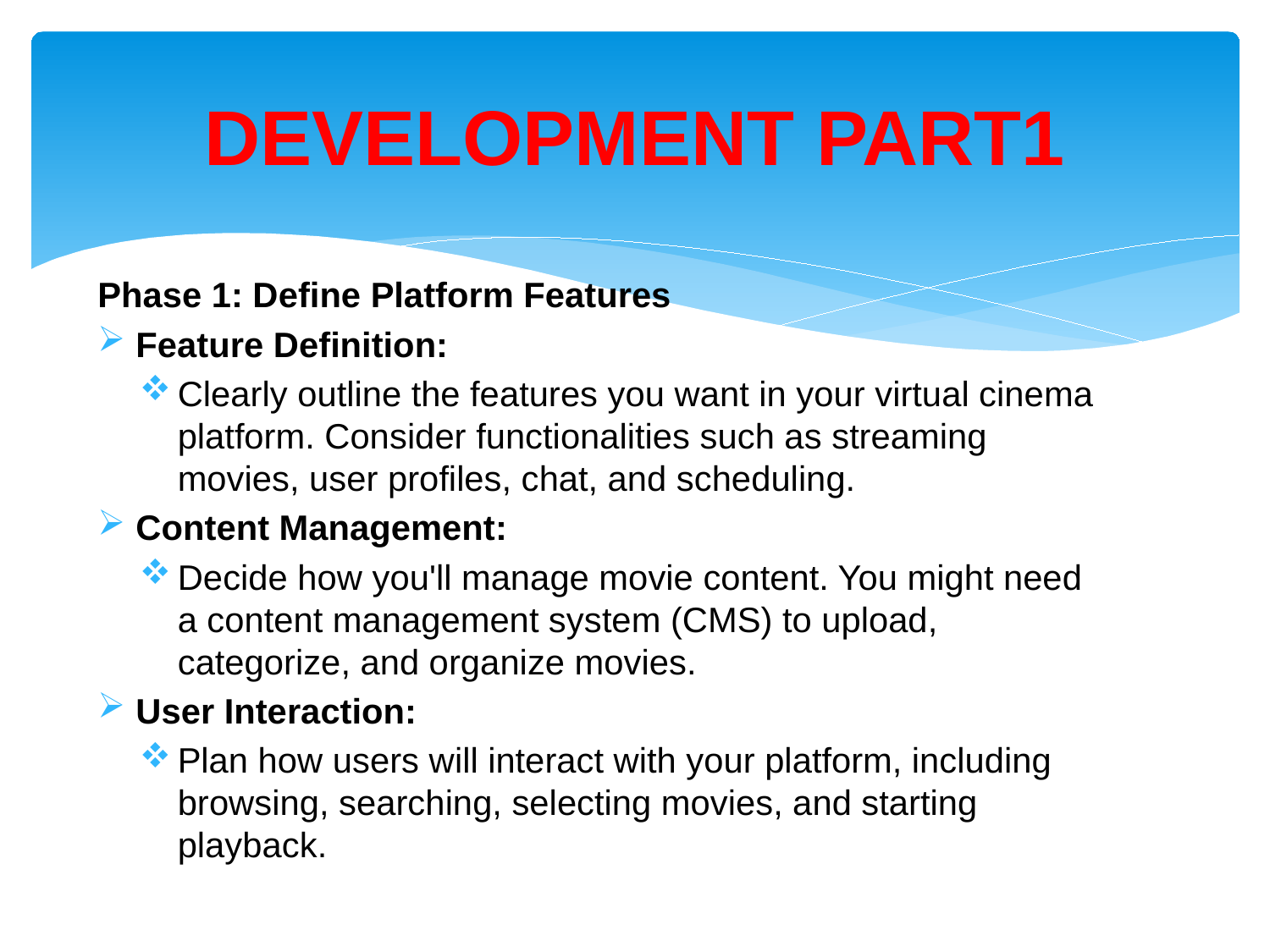

# DEVELOPMENT PART1
Phase 1: Define Platform Features
Feature Definition:
Clearly outline the features you want in your virtual cinema platform. Consider functionalities such as streaming movies, user profiles, chat, and scheduling.
Content Management:
Decide how you'll manage movie content. You might need a content management system (CMS) to upload, categorize, and organize movies.
User Interaction:
Plan how users will interact with your platform, including browsing, searching, selecting movies, and starting playback.